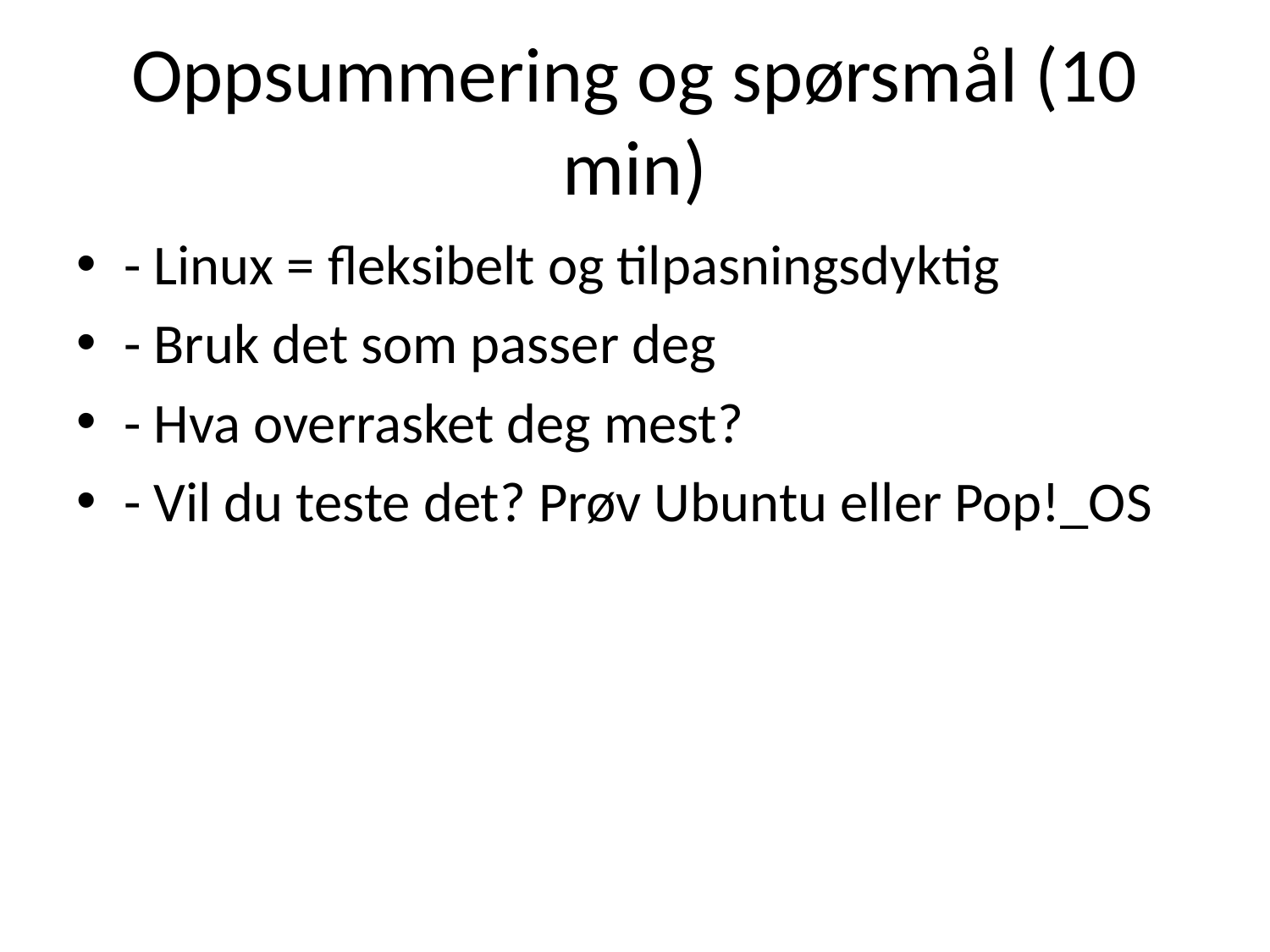

# Oppsummering og spørsmål (10 min)
- Linux = fleksibelt og tilpasningsdyktig
- Bruk det som passer deg
- Hva overrasket deg mest?
- Vil du teste det? Prøv Ubuntu eller Pop!_OS